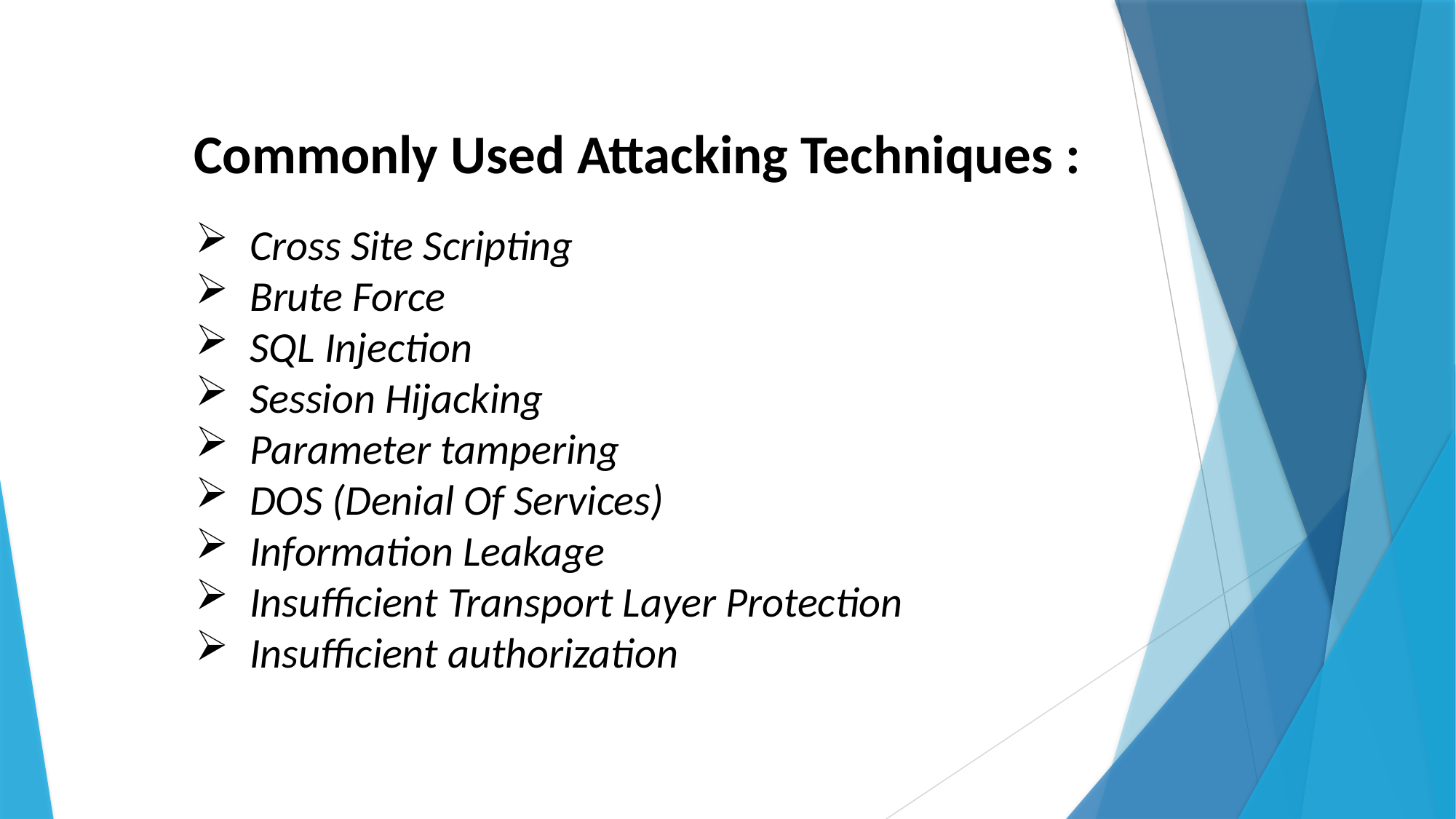

Commonly Used Attacking Techniques :
Cross Site Scripting
Brute Force
SQL Injection
Session Hijacking
Parameter tampering
DOS (Denial Of Services)
Information Leakage
Insufficient Transport Layer Protection
Insufficient authorization